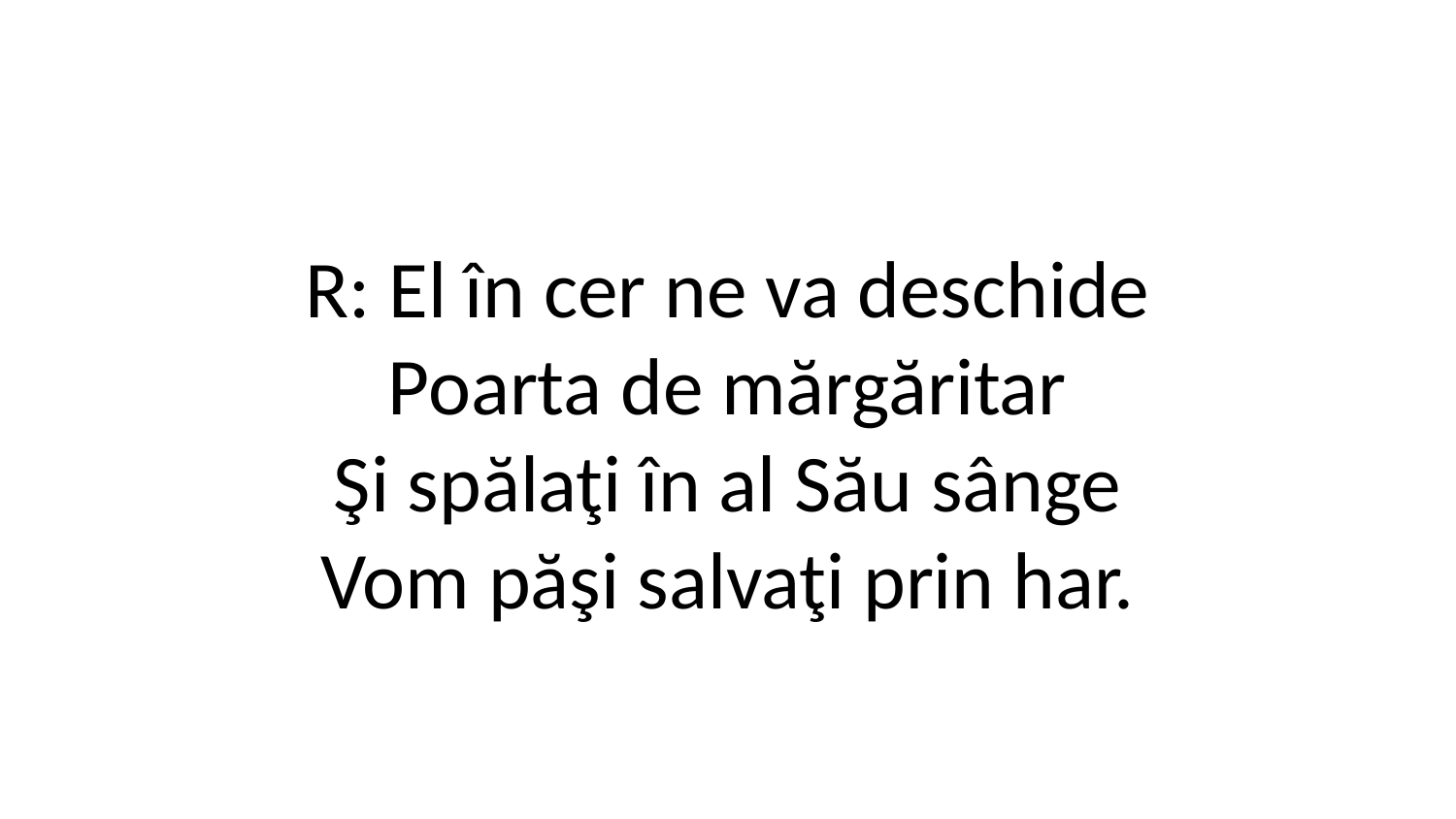

R: El în cer ne va deschide
Poarta de mărgăritar
Şi spălaţi în al Său sânge
Vom păşi salvaţi prin har.